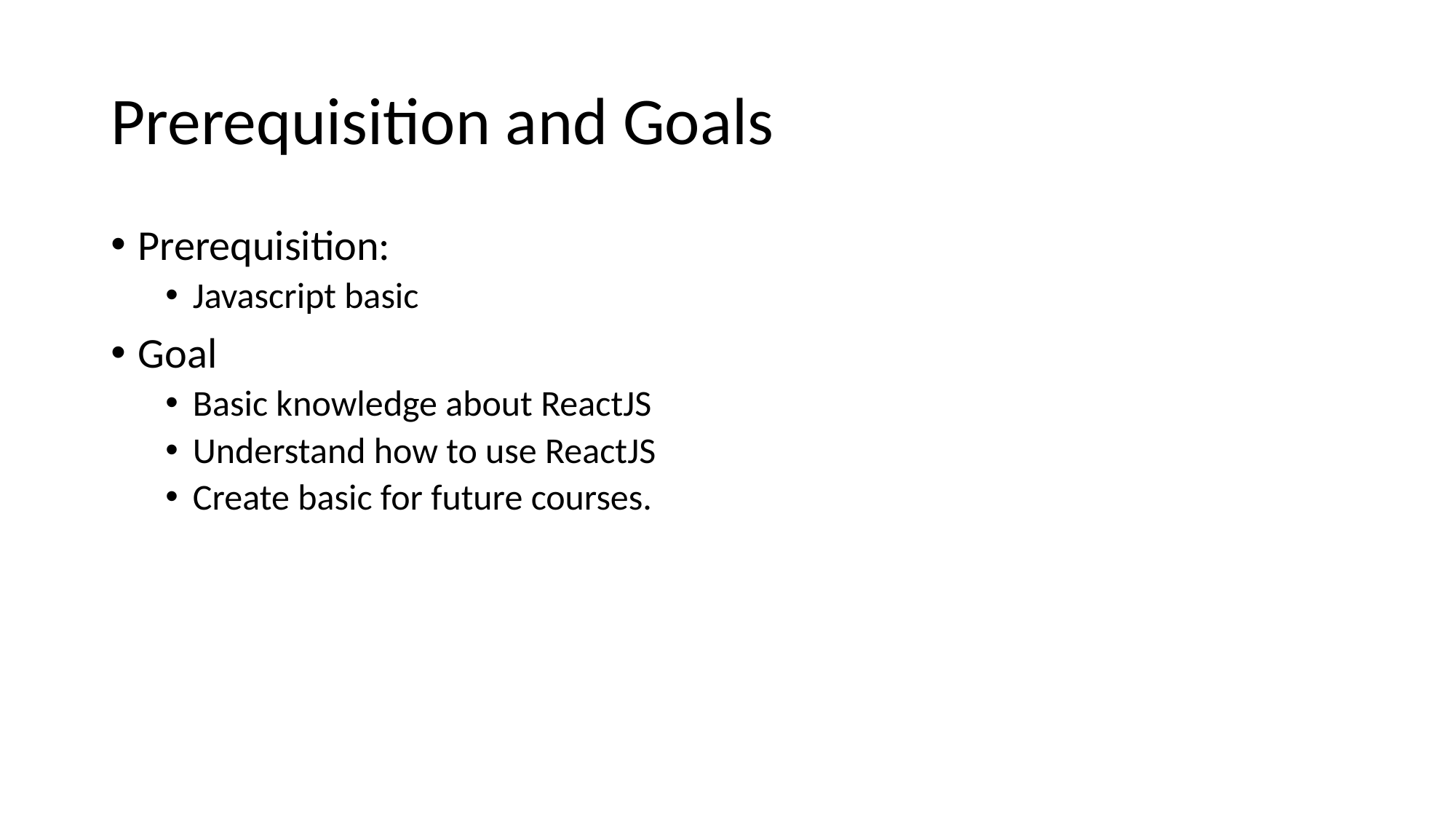

# Prerequisition and Goals
Prerequisition:
Javascript basic
Goal
Basic knowledge about ReactJS
Understand how to use ReactJS
Create basic for future courses.